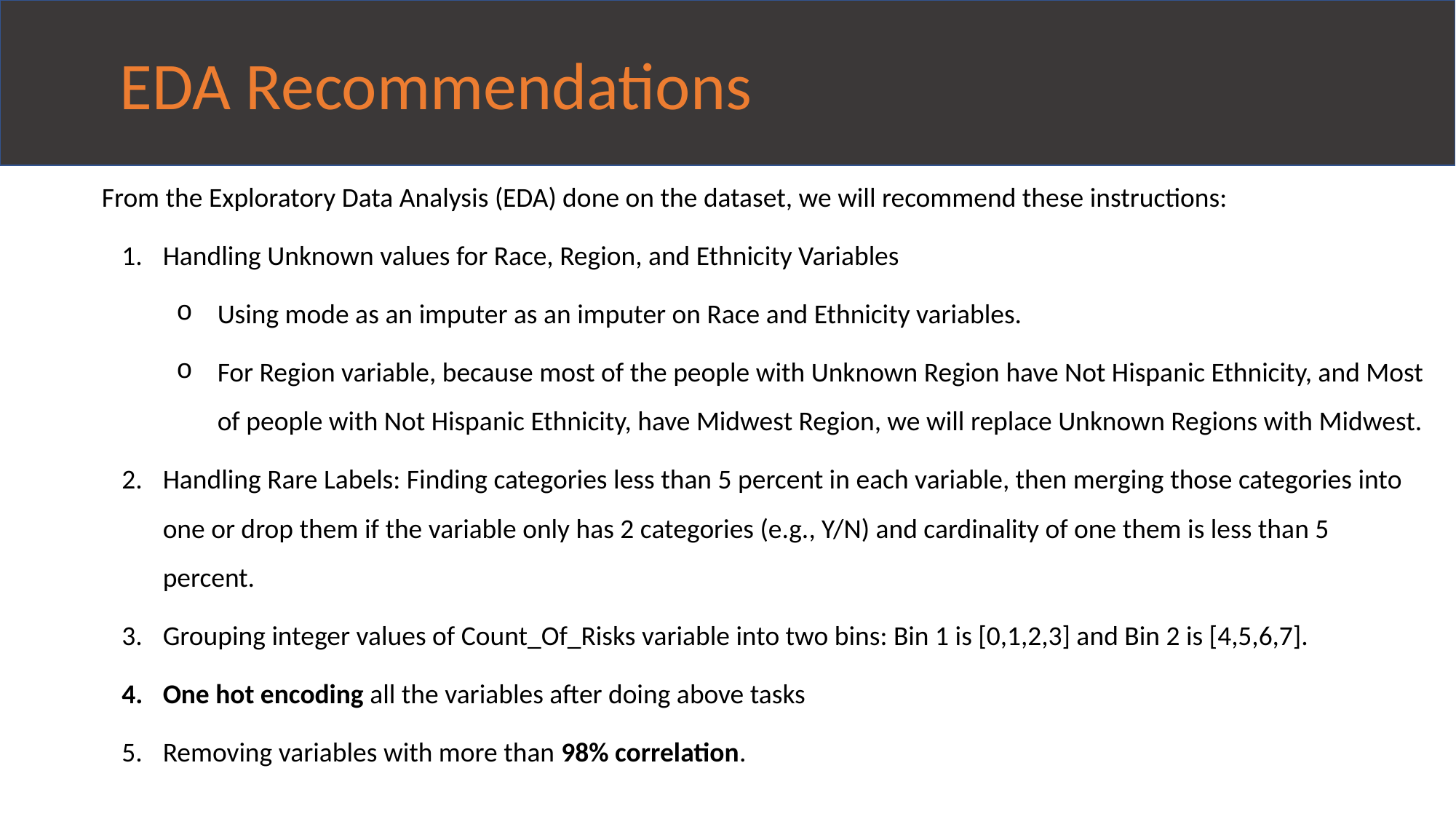

EDA Recommendations
From the Exploratory Data Analysis (EDA) done on the dataset, we will recommend these instructions:
Handling Unknown values for Race, Region, and Ethnicity Variables
Using mode as an imputer as an imputer on Race and Ethnicity variables.
For Region variable, because most of the people with Unknown Region have Not Hispanic Ethnicity, and Most of people with Not Hispanic Ethnicity, have Midwest Region, we will replace Unknown Regions with Midwest.
Handling Rare Labels: Finding categories less than 5 percent in each variable, then merging those categories into one or drop them if the variable only has 2 categories (e.g., Y/N) and cardinality of one them is less than 5 percent.
Grouping integer values of Count_Of_Risks variable into two bins: Bin 1 is [0,1,2,3] and Bin 2 is [4,5,6,7].
One hot encoding all the variables after doing above tasks
Removing variables with more than 98% correlation.